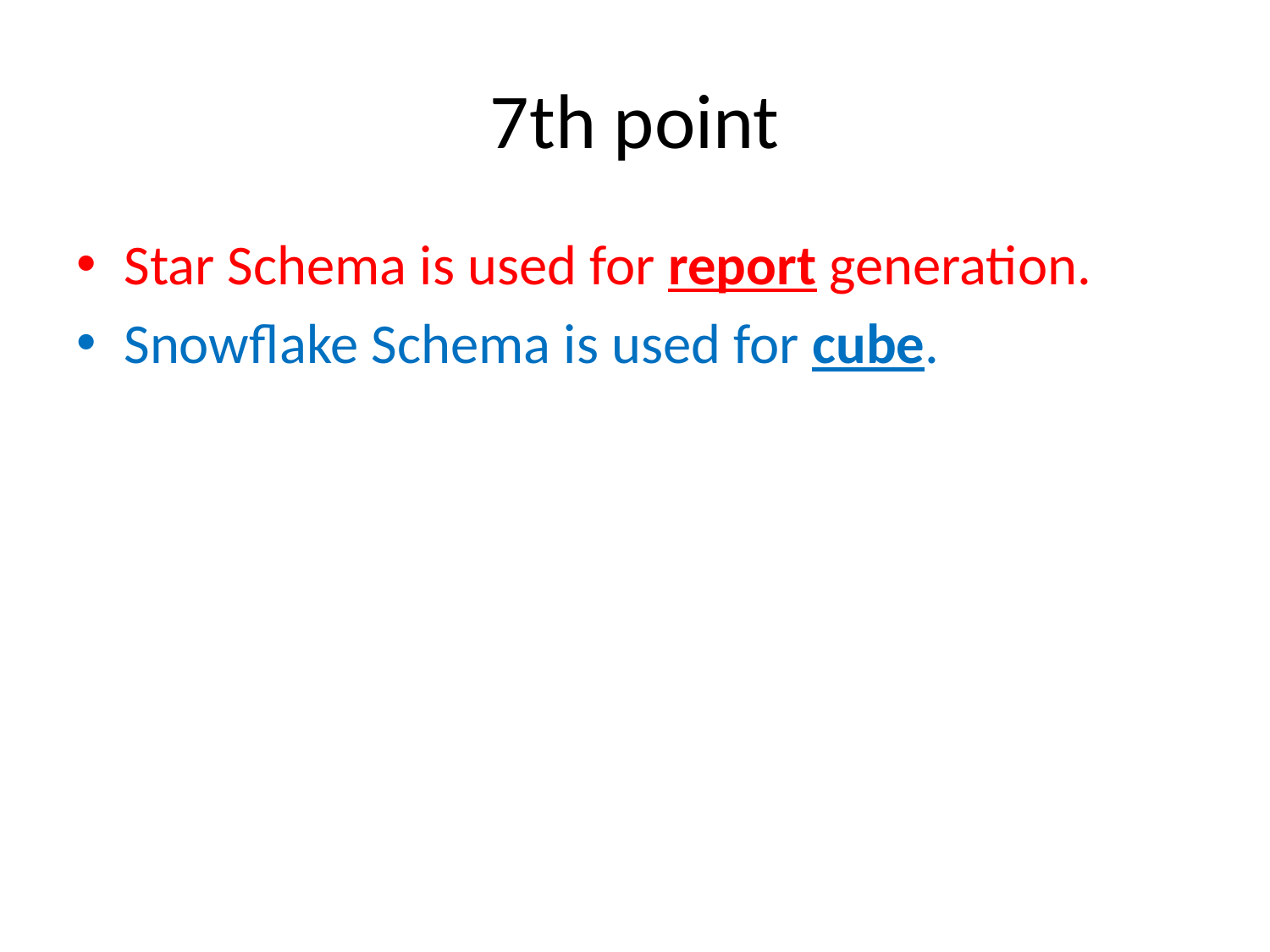

# 7th point
Star Schema is used for report generation.
Snowflake Schema is used for cube.